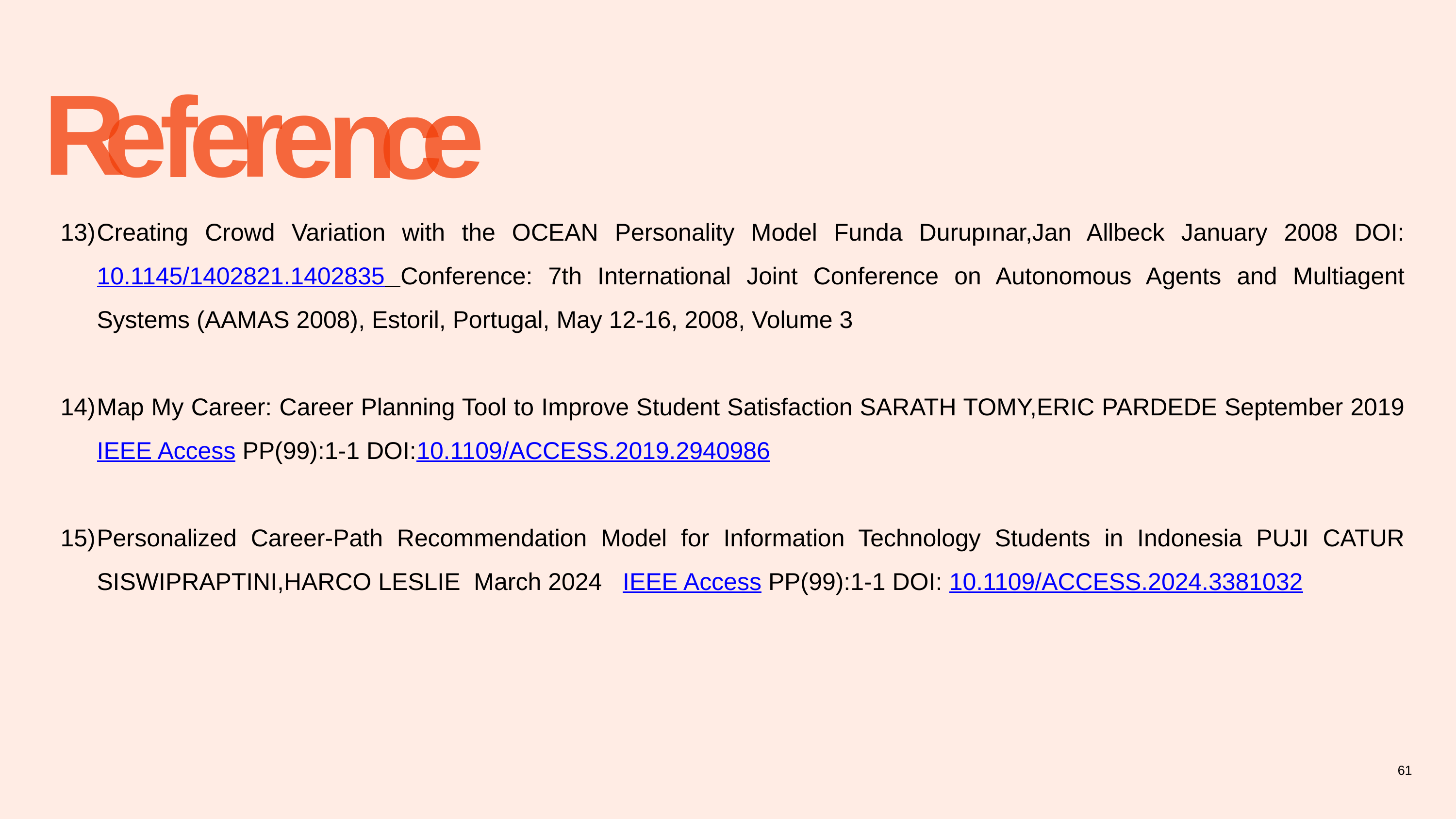

R

e
e
r
e
e
n
c

f
Creating Crowd Variation with the OCEAN Personality Model Funda Durupınar,Jan Allbeck January 2008 DOI:10.1145/1402821.1402835 Conference: 7th International Joint Conference on Autonomous Agents and Multiagent Systems (AAMAS 2008), Estoril, Portugal, May 12-16, 2008, Volume 3

Map My Career: Career Planning Tool to Improve Student Satisfaction SARATH TOMY,ERIC PARDEDE September 2019 IEEE Access PP(99):1-1 DOI:10.1109/ACCESS.2019.2940986

Personalized Career-Path Recommendation Model for Information Technology Students in Indonesia PUJI CATUR SISWIPRAPTINI,HARCO LESLIE  March 2024   IEEE Access PP(99):1-1 DOI: 10.1109/ACCESS.2024.3381032

61